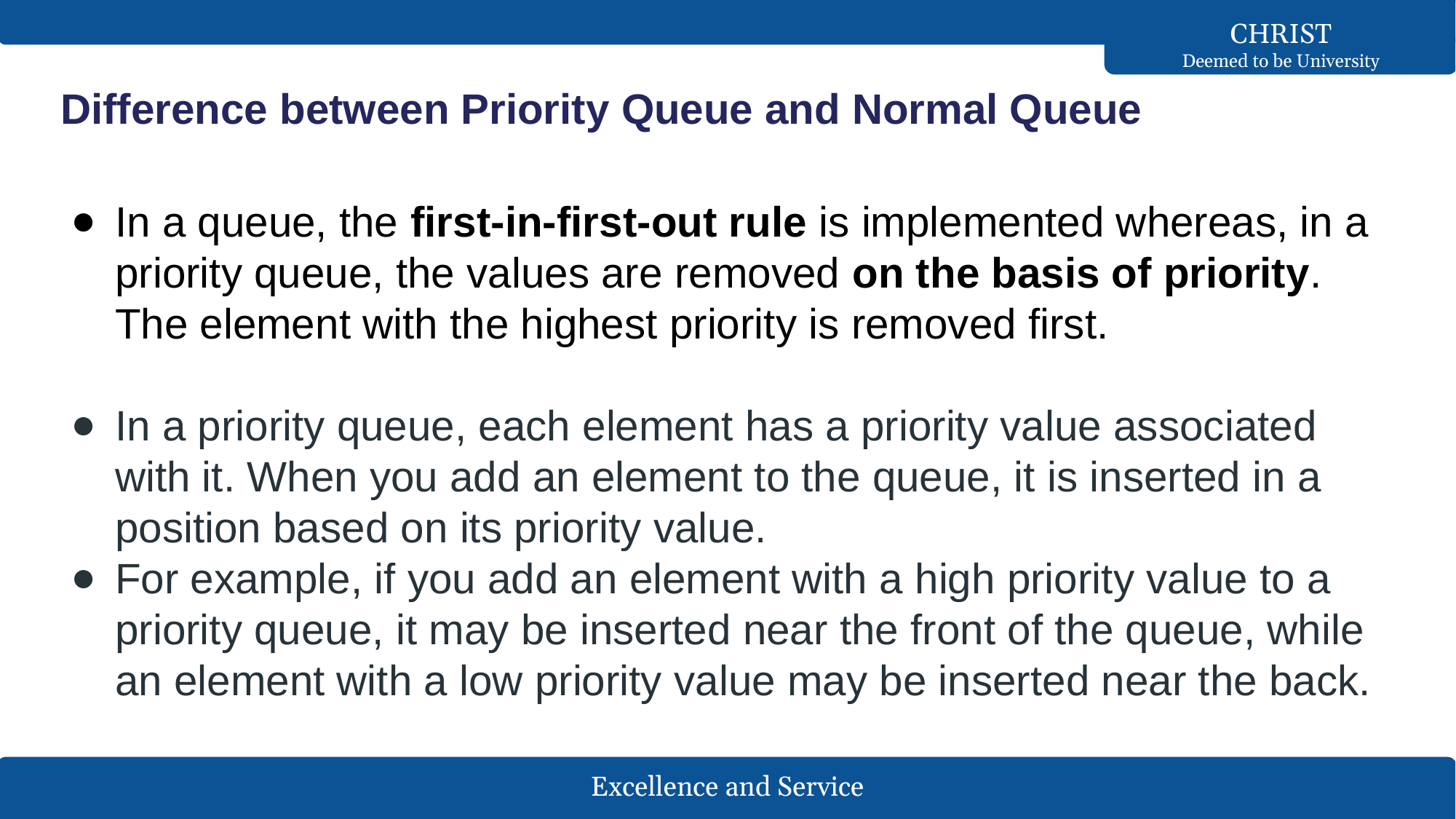

# Difference between Priority Queue and Normal Queue
In a queue, the first-in-first-out rule is implemented whereas, in a priority queue, the values are removed on the basis of priority. The element with the highest priority is removed first.

In a priority queue, each element has a priority value associated with it. When you add an element to the queue, it is inserted in a position based on its priority value.
For example, if you add an element with a high priority value to a priority queue, it may be inserted near the front of the queue, while an element with a low priority value may be inserted near the back.